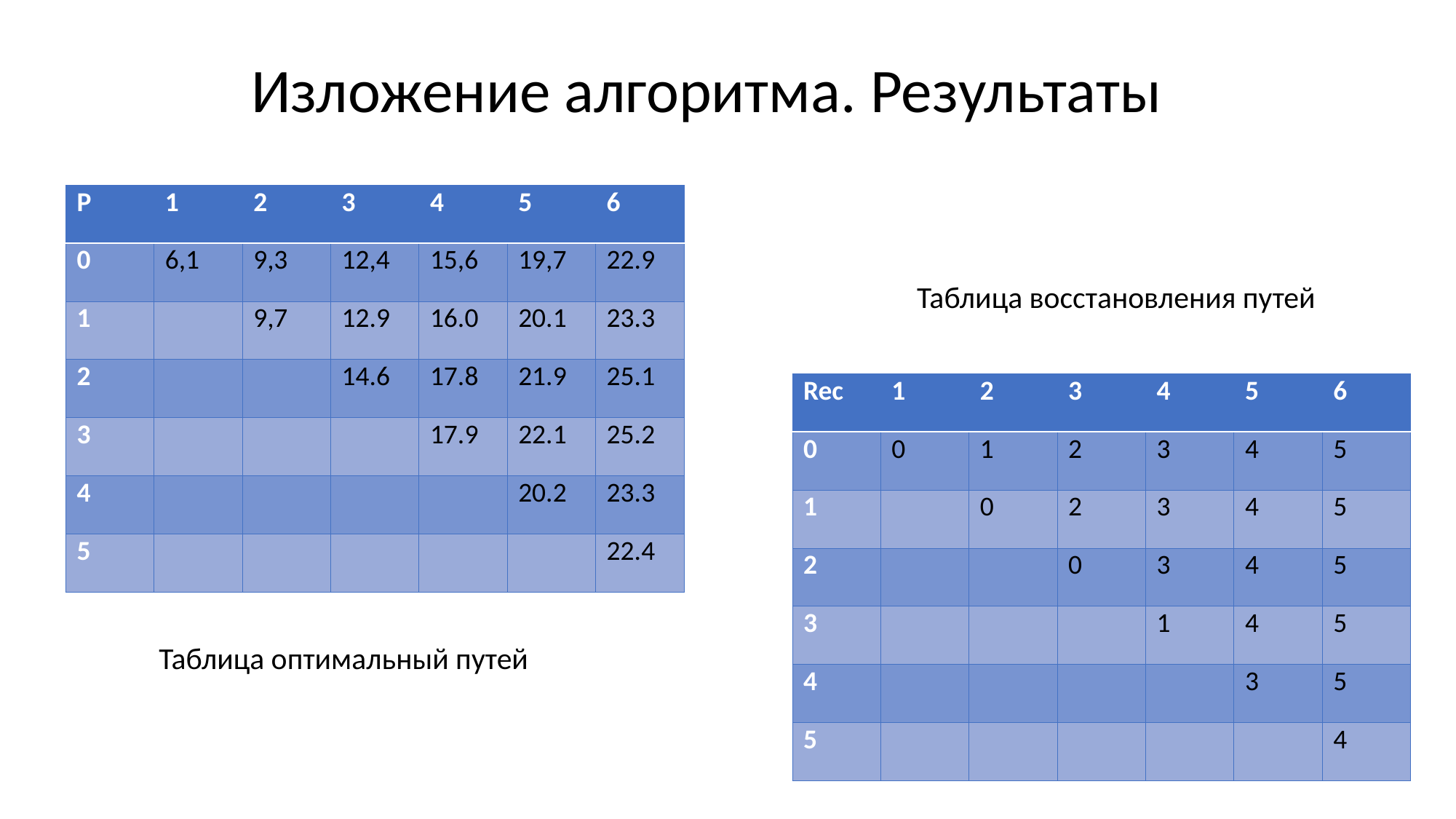

# Изложение алгоритма. Результаты
| P | 1 | 2 | 3 | 4 | 5 | 6 |
| --- | --- | --- | --- | --- | --- | --- |
| 0 | 6,1 | 9,3 | 12,4 | 15,6 | 19,7 | 22.9 |
| 1 |  | 9,7 | 12.9 | 16.0 | 20.1 | 23.3 |
| 2 |  |  | 14.6 | 17.8 | 21.9 | 25.1 |
| 3 |  |  |  | 17.9 | 22.1 | 25.2 |
| 4 |  |  |  |  | 20.2 | 23.3 |
| 5 |  |  |  |  |  | 22.4 |
Таблица восстановления путей
| Rec | 1 | 2 | 3 | 4 | 5 | 6 |
| --- | --- | --- | --- | --- | --- | --- |
| 0 | 0 | 1 | 2 | 3 | 4 | 5 |
| 1 |  | 0 | 2 | 3 | 4 | 5 |
| 2 |  |  | 0 | 3 | 4 | 5 |
| 3 |  |  |  | 1 | 4 | 5 |
| 4 |  |  |  |  | 3 | 5 |
| 5 |  |  |  |  |  | 4 |
Таблица оптимальный путей